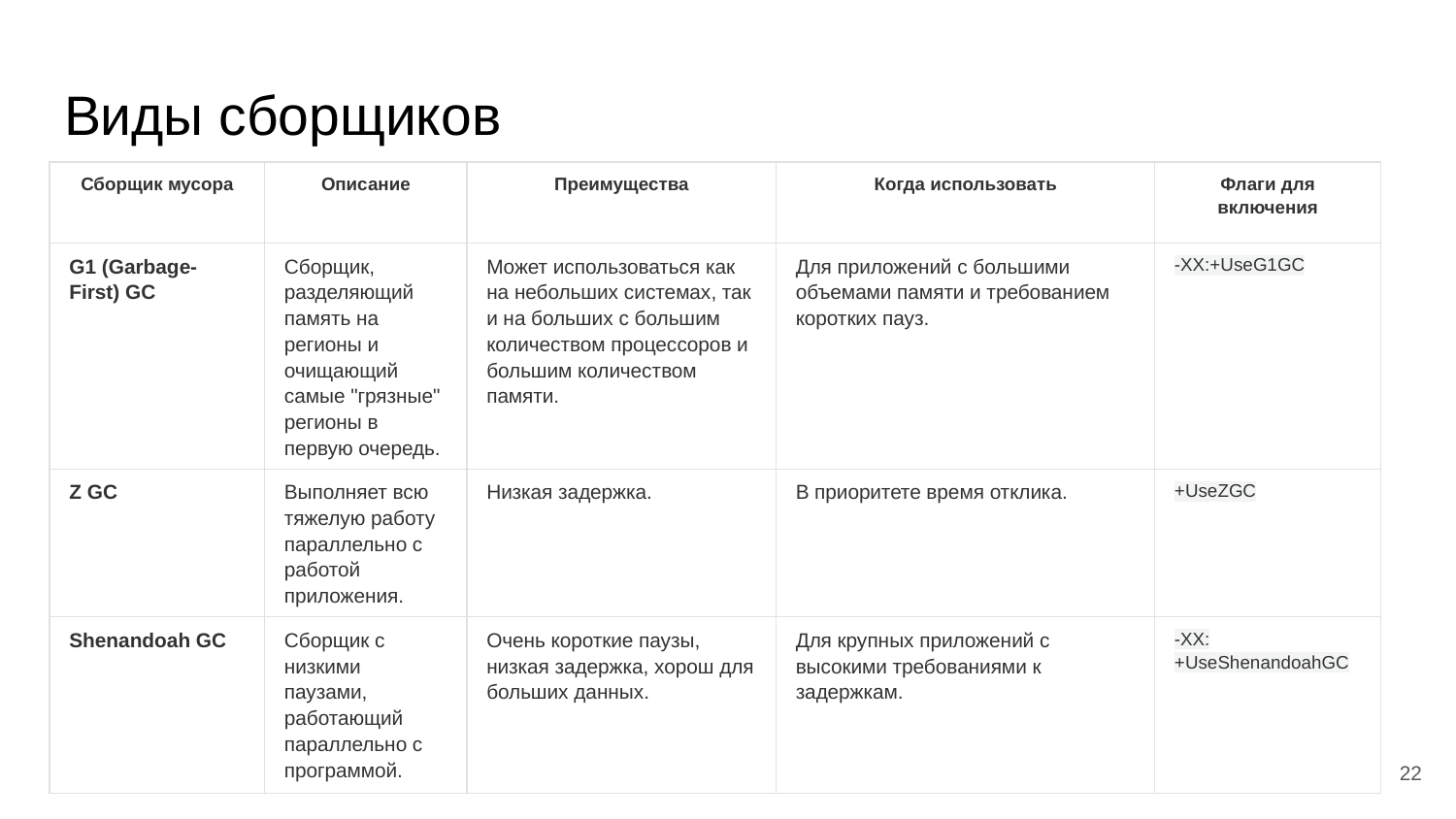

# Виды сборщиков
| Сборщик мусора | Описание | Преимущества | Когда использовать | Флаги для включения |
| --- | --- | --- | --- | --- |
| G1 (Garbage-First) GC | Сборщик, разделяющий память на регионы и очищающий самые "грязные" регионы в первую очередь. | Может использоваться как на небольших системах, так и на больших с большим количеством процессоров и большим количеством памяти. | Для приложений с большими объемами памяти и требованием коротких пауз. | -XX:+UseG1GC |
| Z GC | Выполняет всю тяжелую работу параллельно с работой приложения. | Низкая задержка. | В приоритете время отклика. | +UseZGC |
| Shenandoah GC | Сборщик с низкими паузами, работающий параллельно с программой. | Очень короткие паузы, низкая задержка, хорош для больших данных. | Для крупных приложений с высокими требованиями к задержкам. | -XX:+UseShenandoahGC |
22